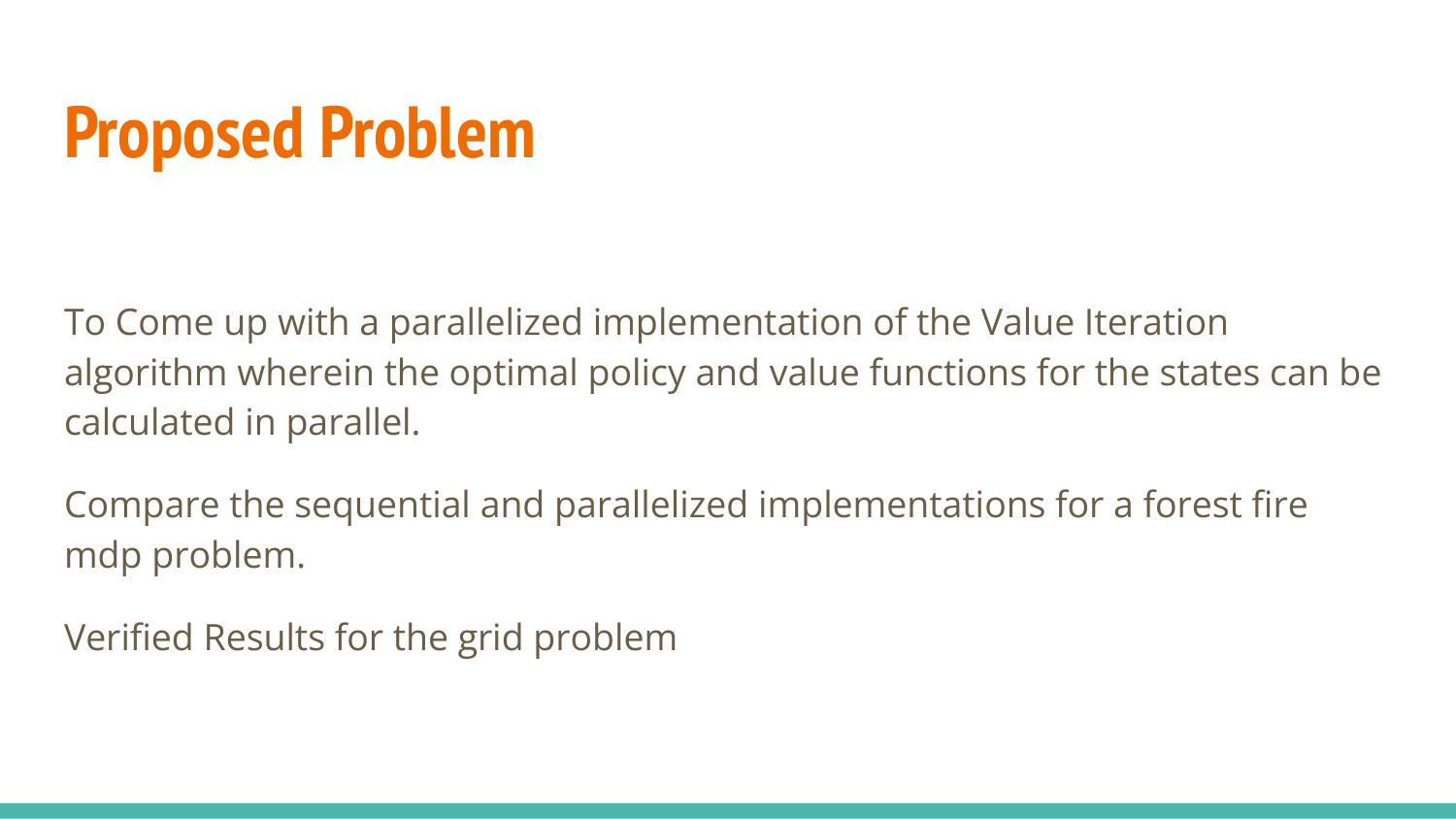

# Proposed Problem

To Come up with a parallelized implementation of the Value Iteration algorithm wherein the optimal policy and value functions for the states can be calculated in parallel.
Compare the sequential and parallelized implementations for a forest fire mdp problem.
Verified Results for the grid problem